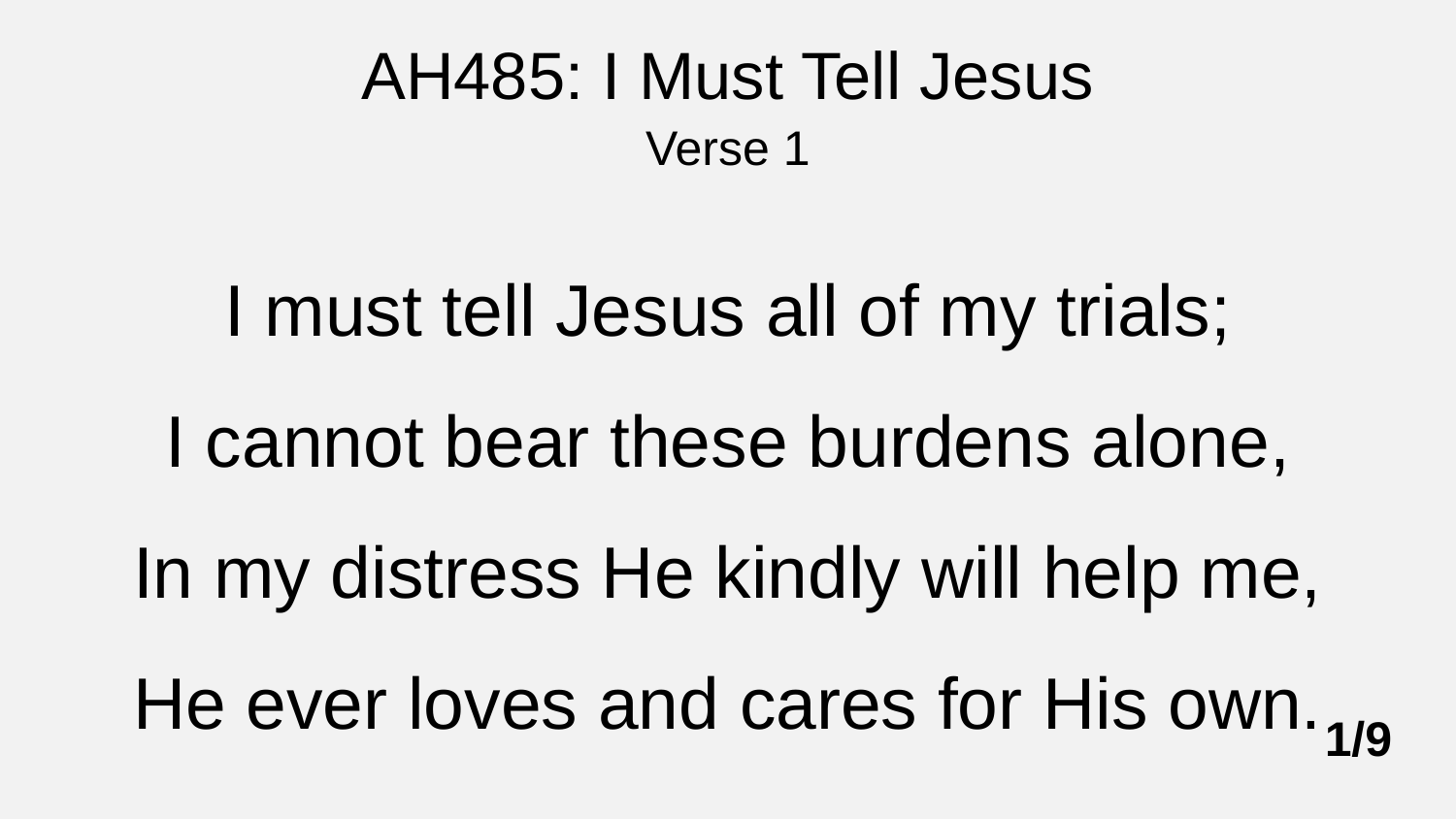

AH485: I Must Tell Jesus
Verse 1
I must tell Jesus all of my trials;
I cannot bear these burdens alone,
In my distress He kindly will help me,
He ever loves and cares for His own.
1/9